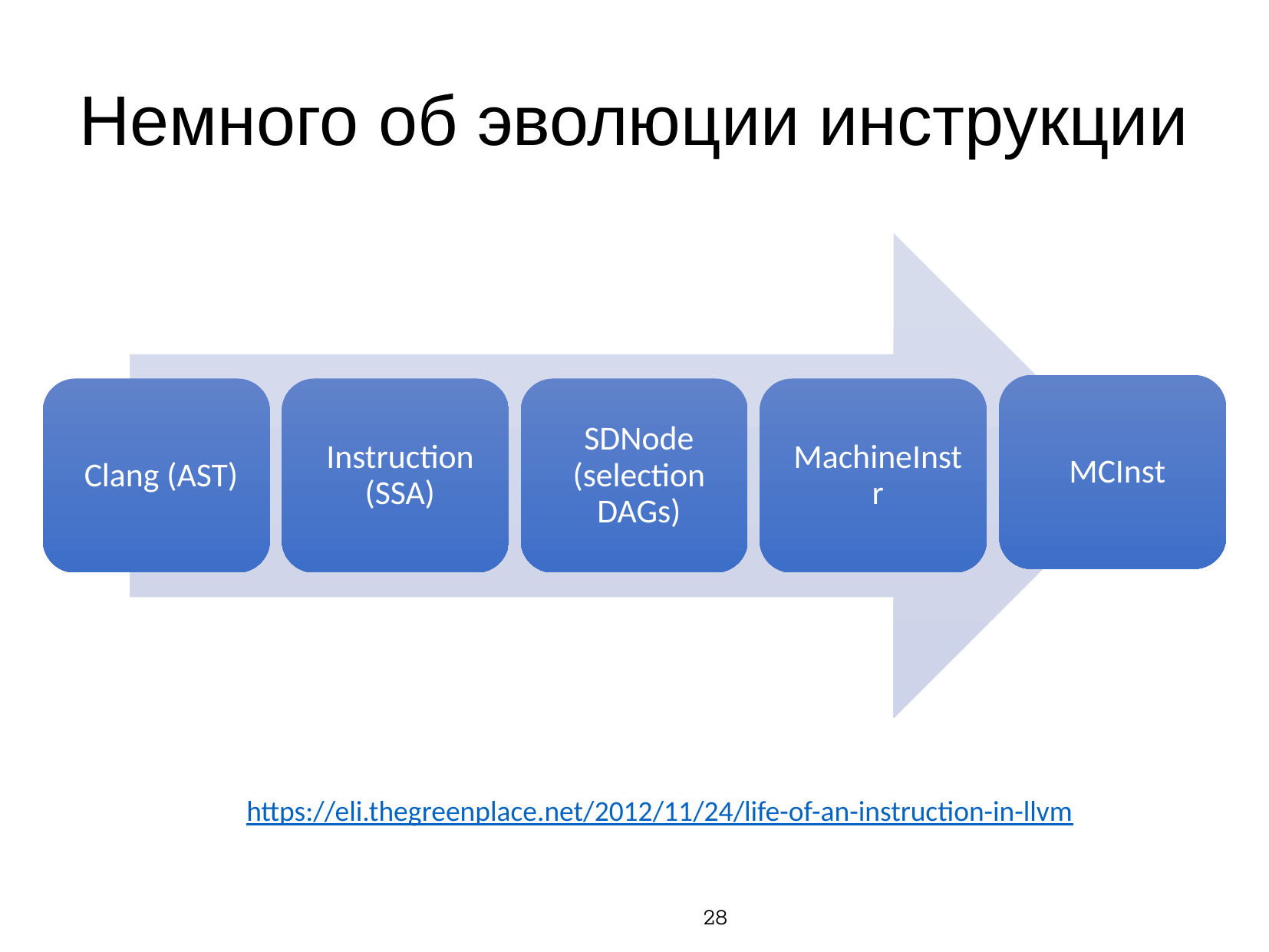

# Немного об эволюции инструкции
Clang (AST)
Instruction (SSA)
SDNode (selection DAGs)
MachineInstr
MCInst
https://eli.thegreenplace.net/2012/11/24/life-of-an-instruction-in-llvm
28